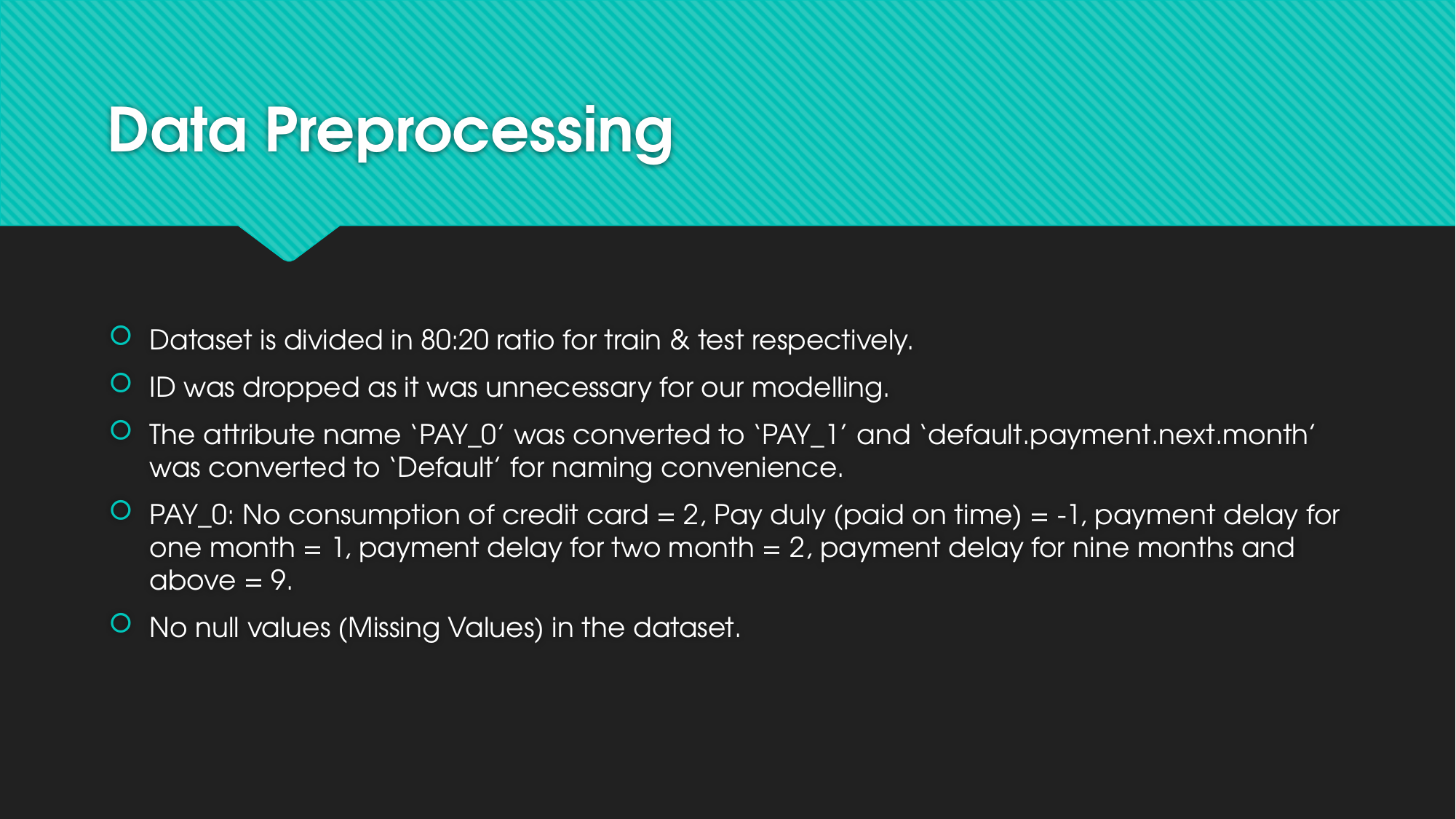

# Data Preprocessing
Dataset is divided in 80:20 ratio for train & test respectively.
ID was dropped as it was unnecessary for our modelling.
The attribute name ‘PAY_0’ was converted to ‘PAY_1’ and ‘default.payment.next.month’ was converted to ‘Default’ for naming convenience.
PAY_0: No consumption of credit card = 2, Pay duly (paid on time) = -1, payment delay for one month = 1, payment delay for two month = 2, payment delay for nine months and above = 9.
No null values (Missing Values) in the dataset.